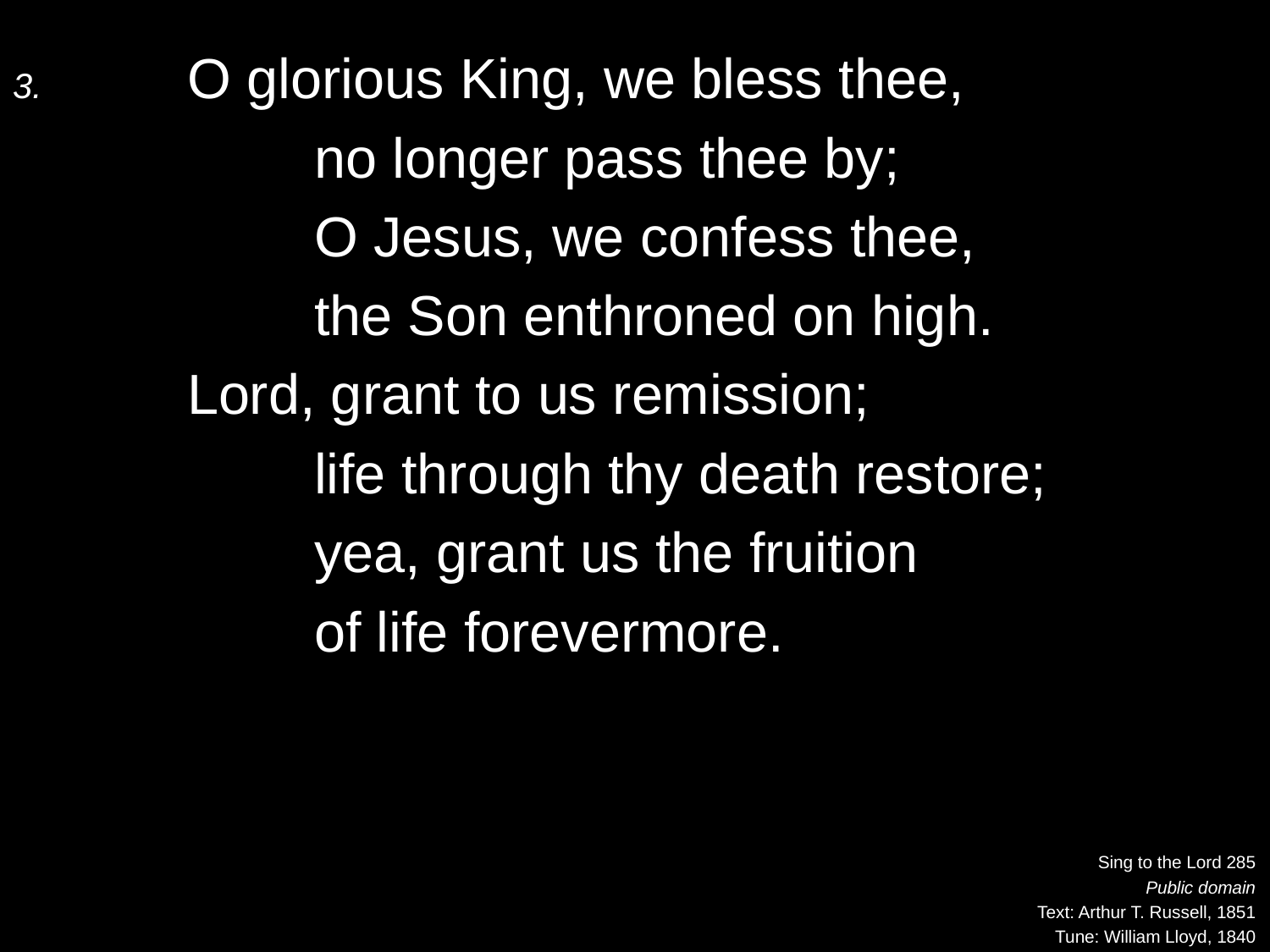

3.	O glorious King, we bless thee,
		no longer pass thee by;
		O Jesus, we confess thee,
		the Son enthroned on high.
	Lord, grant to us remission;
		life through thy death restore;
		yea, grant us the fruition
		of life forevermore.
Sing to the Lord 285
Public domain
Text: Arthur T. Russell, 1851
Tune: William Lloyd, 1840